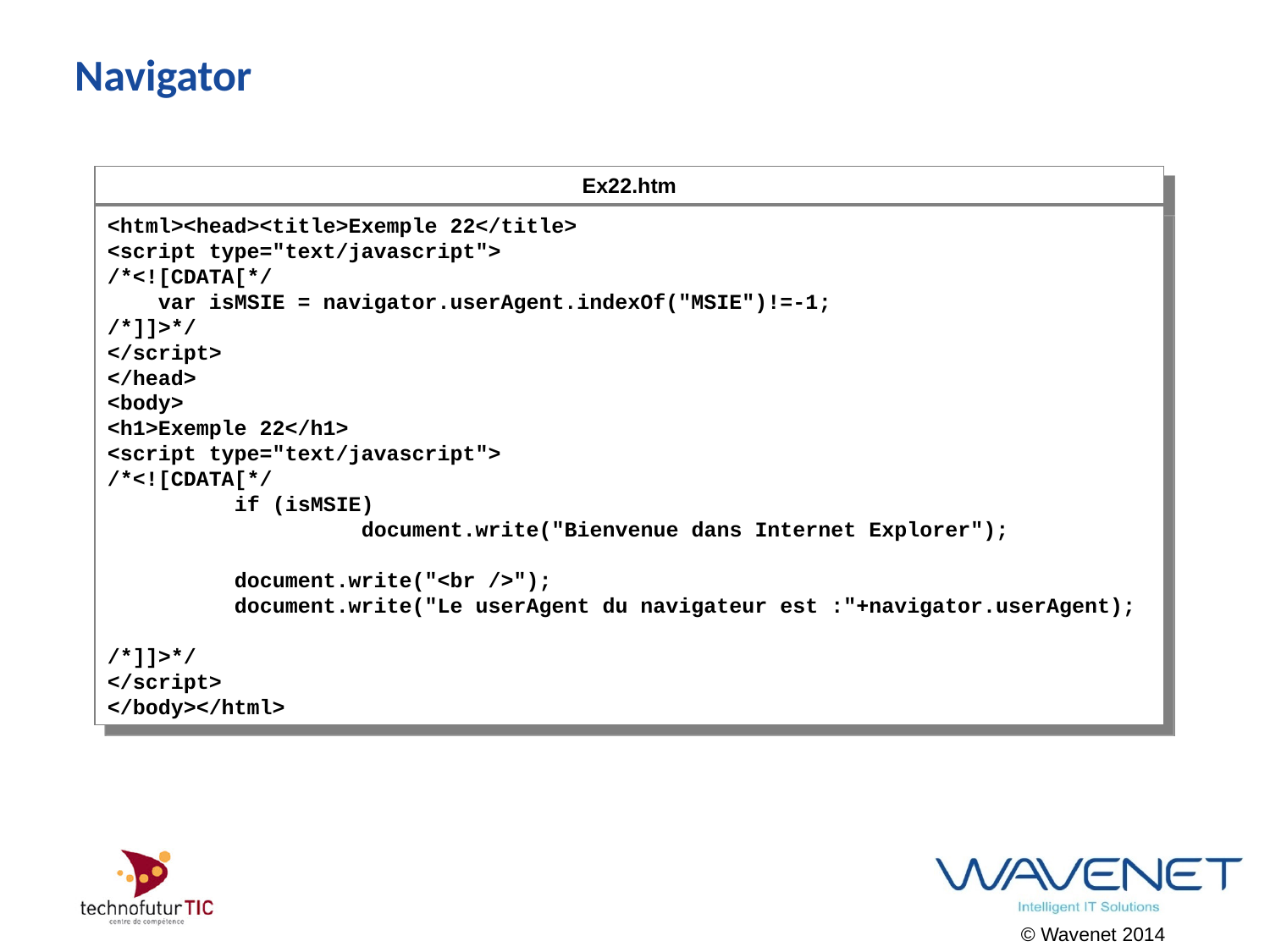

# Navigator
Ex22.htm
<html><head><title>Exemple 22</title>
<script type="text/javascript">
/*<![CDATA[*/
    var isMSIE = navigator.userAgent.indexOf("MSIE")!=-1;
/*]]>*/
</script>
</head>
<body>
<h1>Exemple 22</h1>
<script type="text/javascript">
/*<![CDATA[*/
	if (isMSIE)
		document.write("Bienvenue dans Internet Explorer");

	document.write("<br />");
	document.write("Le userAgent du navigateur est :"+navigator.userAgent);
/*]]>*/
</script>
</body></html>
© Wavenet 2014